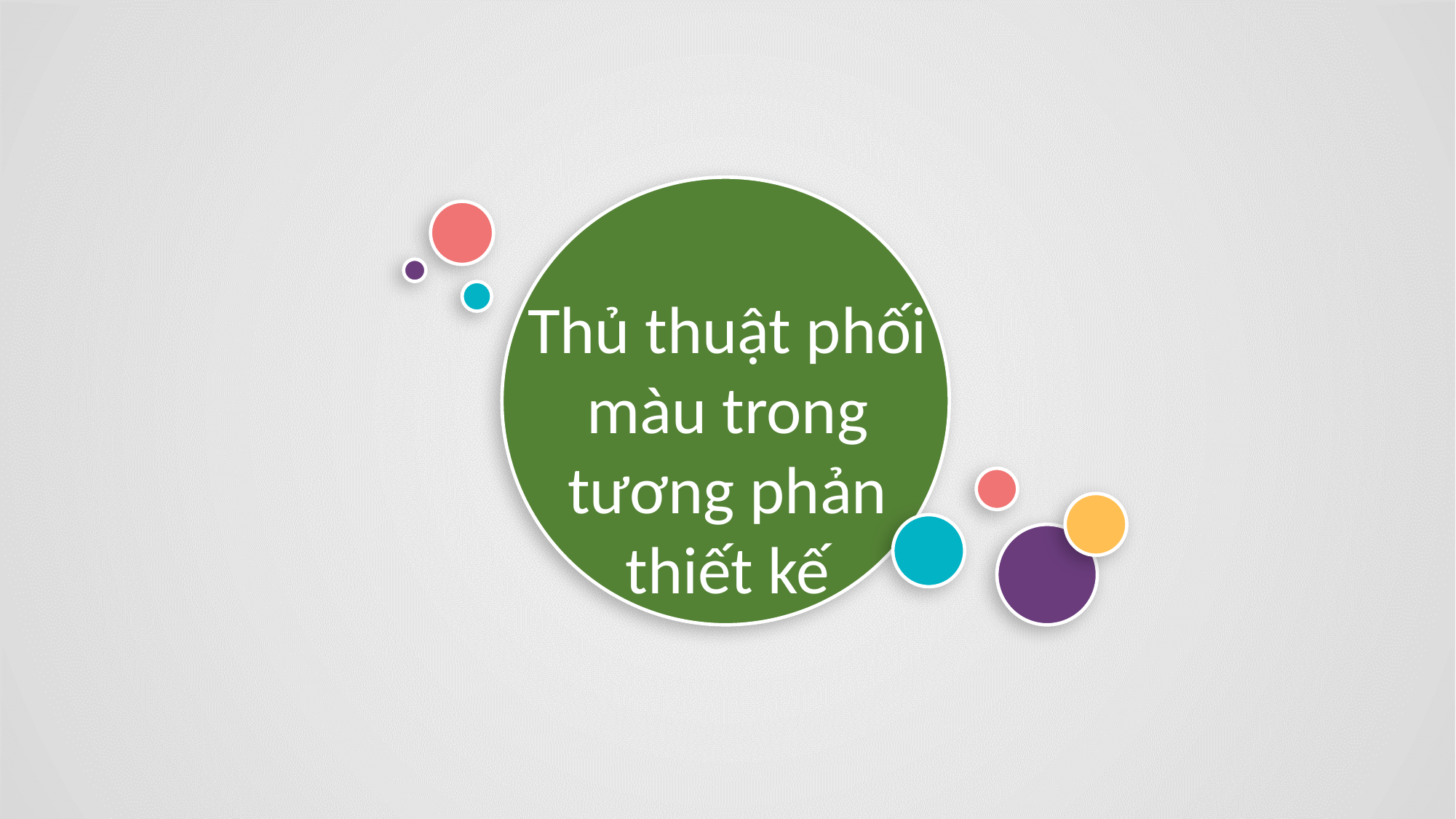

Thủ thuật phối màu trong tương phản thiết kế